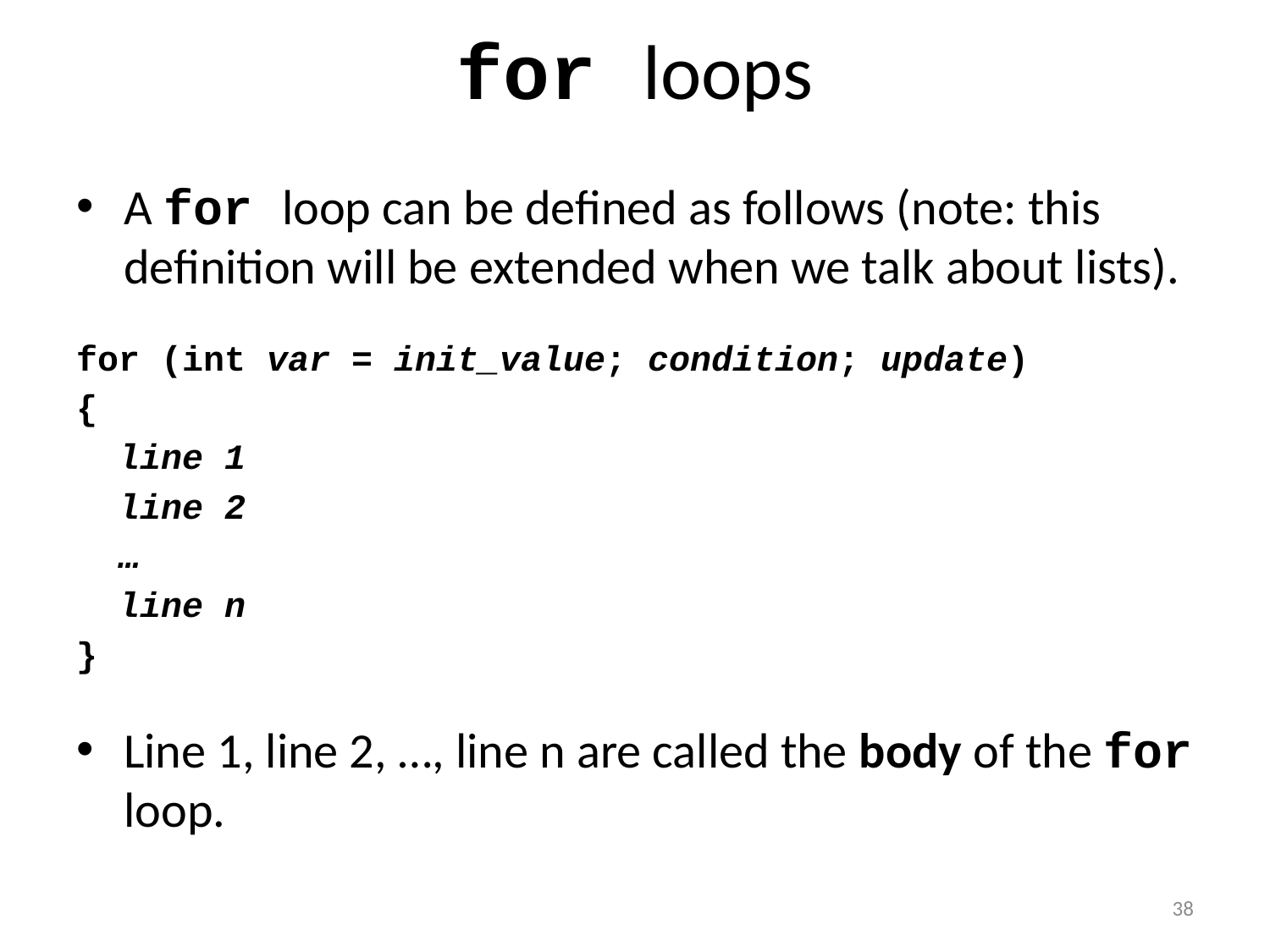

# for loops
A for loop can be defined as follows (note: this definition will be extended when we talk about lists).

for (int var = init_value; condition; update)
{
  line 1
  line 2
  …
  line n
}

Line 1, line 2, …, line n are called the body of the for loop.
38